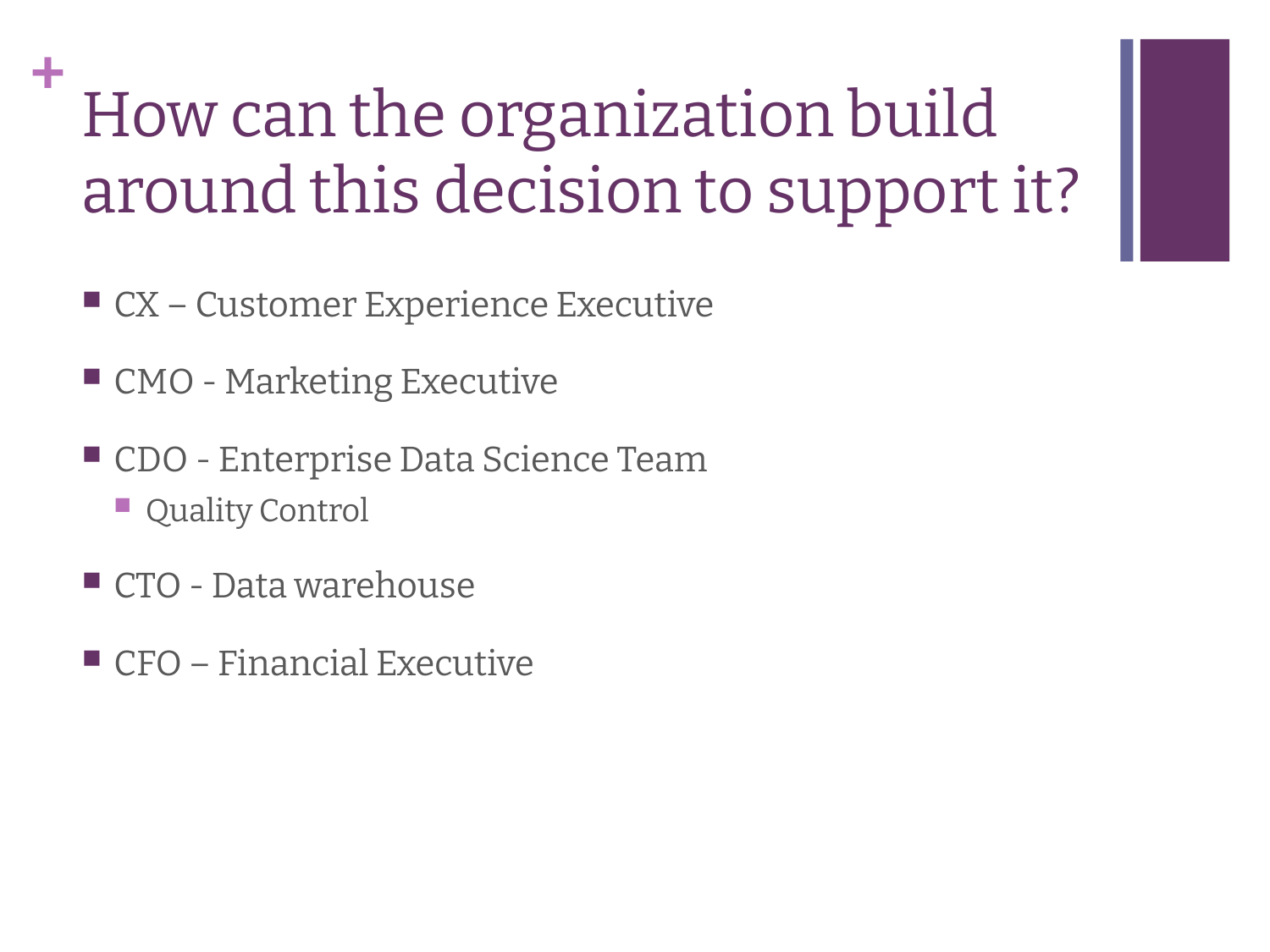

# How can the organization build around this decision to support it?
CX – Customer Experience Executive
CMO - Marketing Executive
CDO - Enterprise Data Science Team
Quality Control
CTO - Data warehouse
CFO – Financial Executive